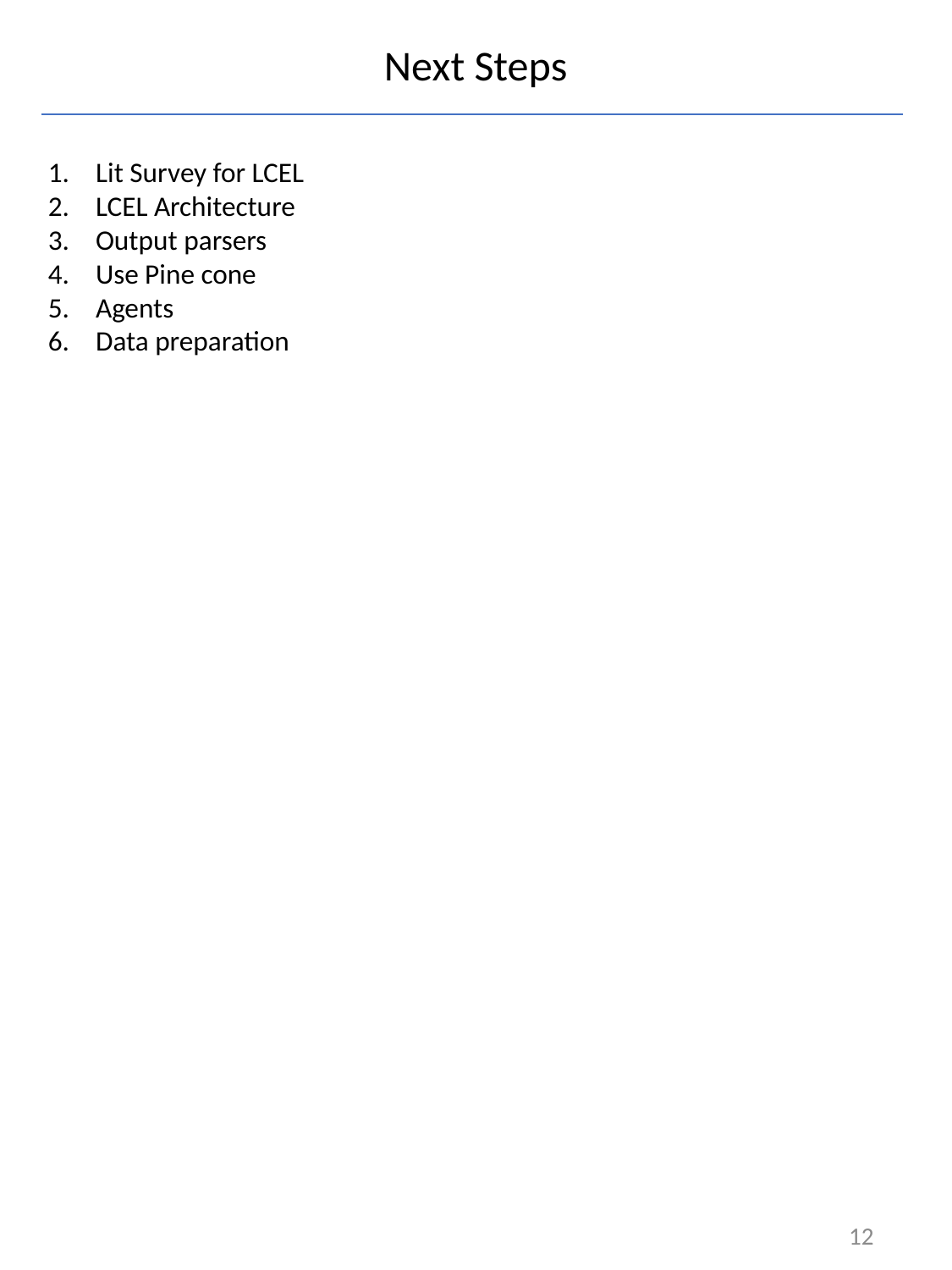

# Next Steps
Lit Survey for LCEL
LCEL Architecture
Output parsers
Use Pine cone
Agents
Data preparation
12